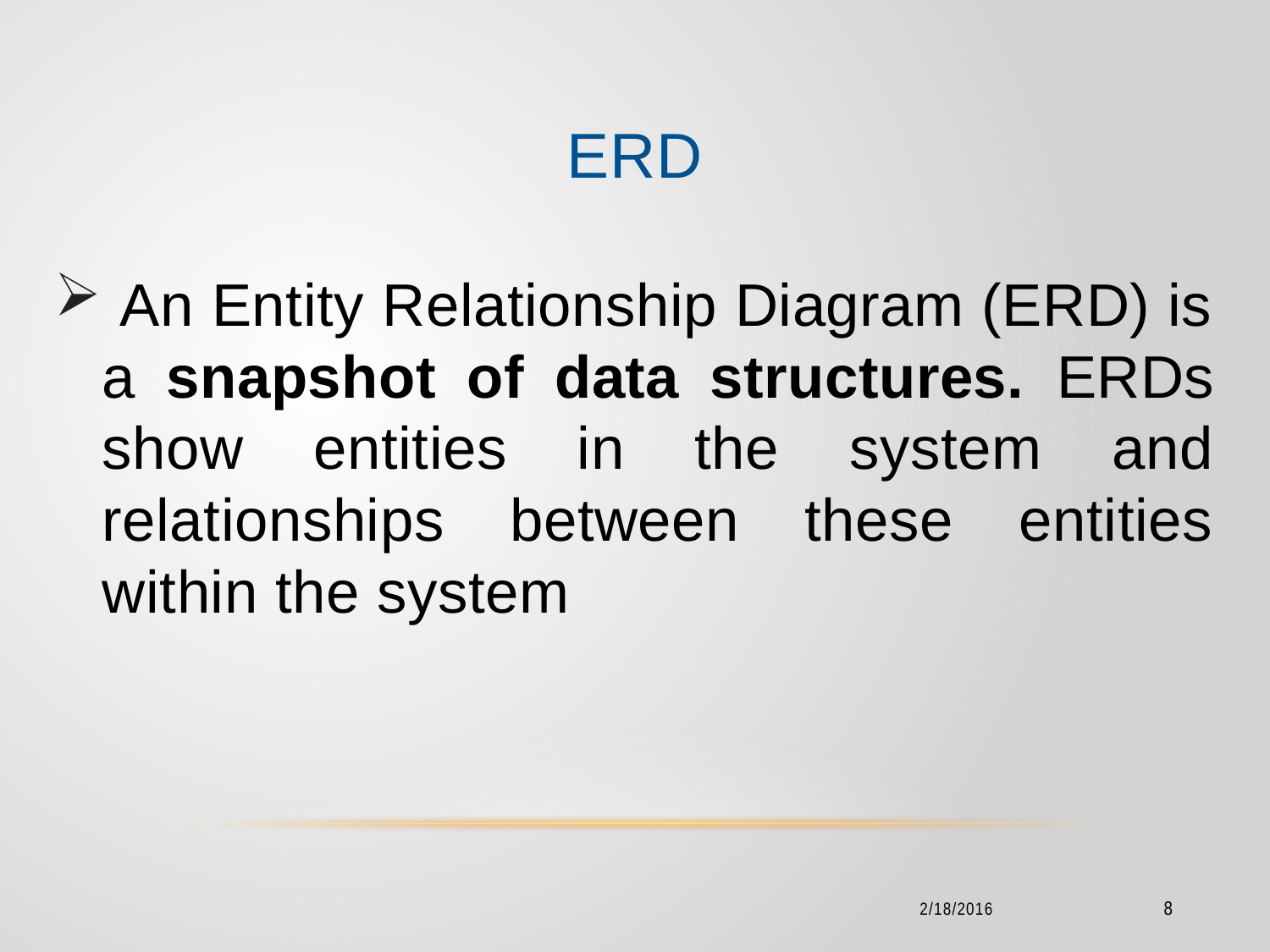

# ERD
 An Entity Relationship Diagram (ERD) is a snapshot of data structures. ERDs show entities in the system and relationships between these entities within the system
2/18/2016
8